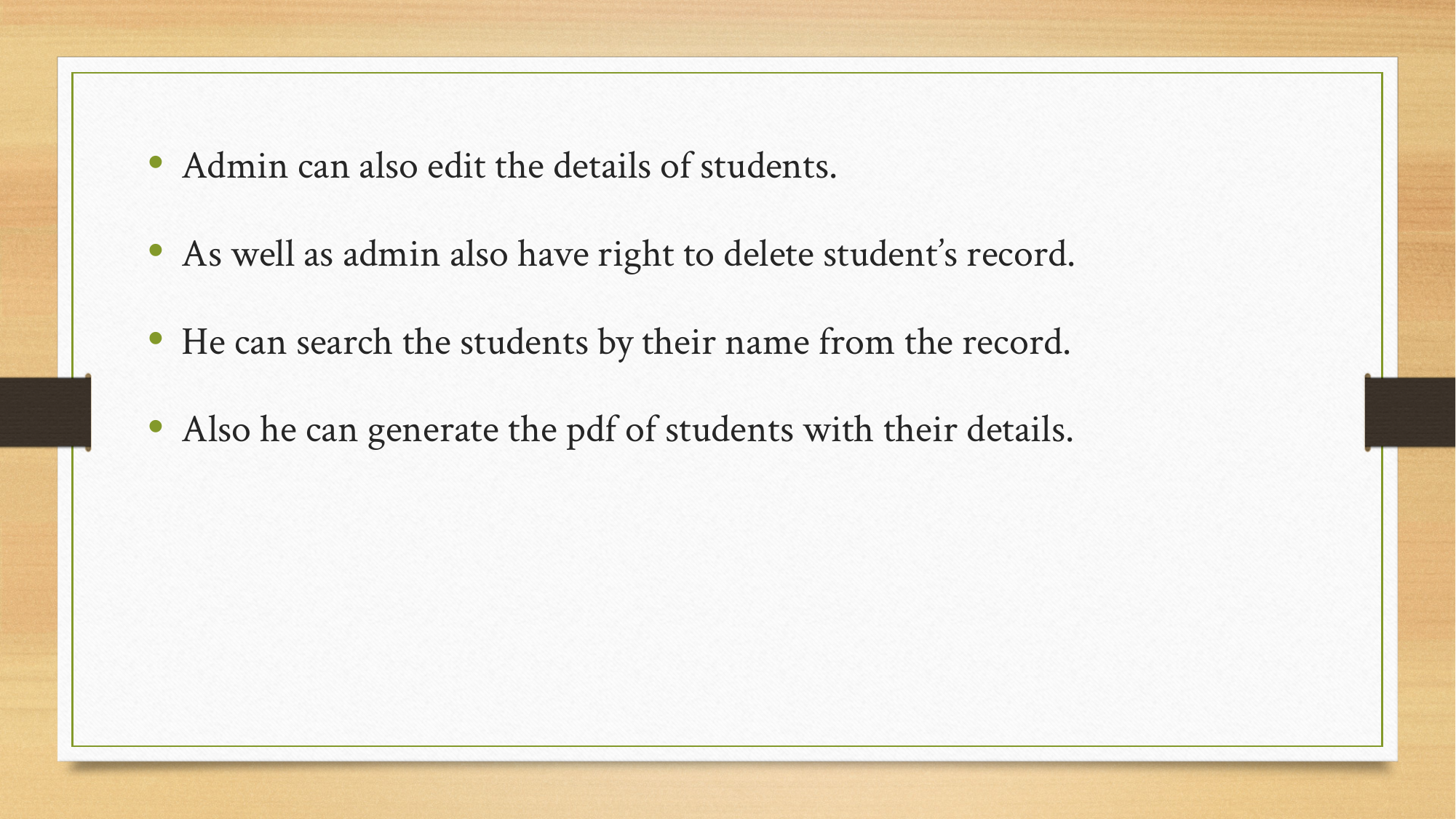

Admin can also edit the details of students.
As well as admin also have right to delete student’s record.
He can search the students by their name from the record.
Also he can generate the pdf of students with their details.